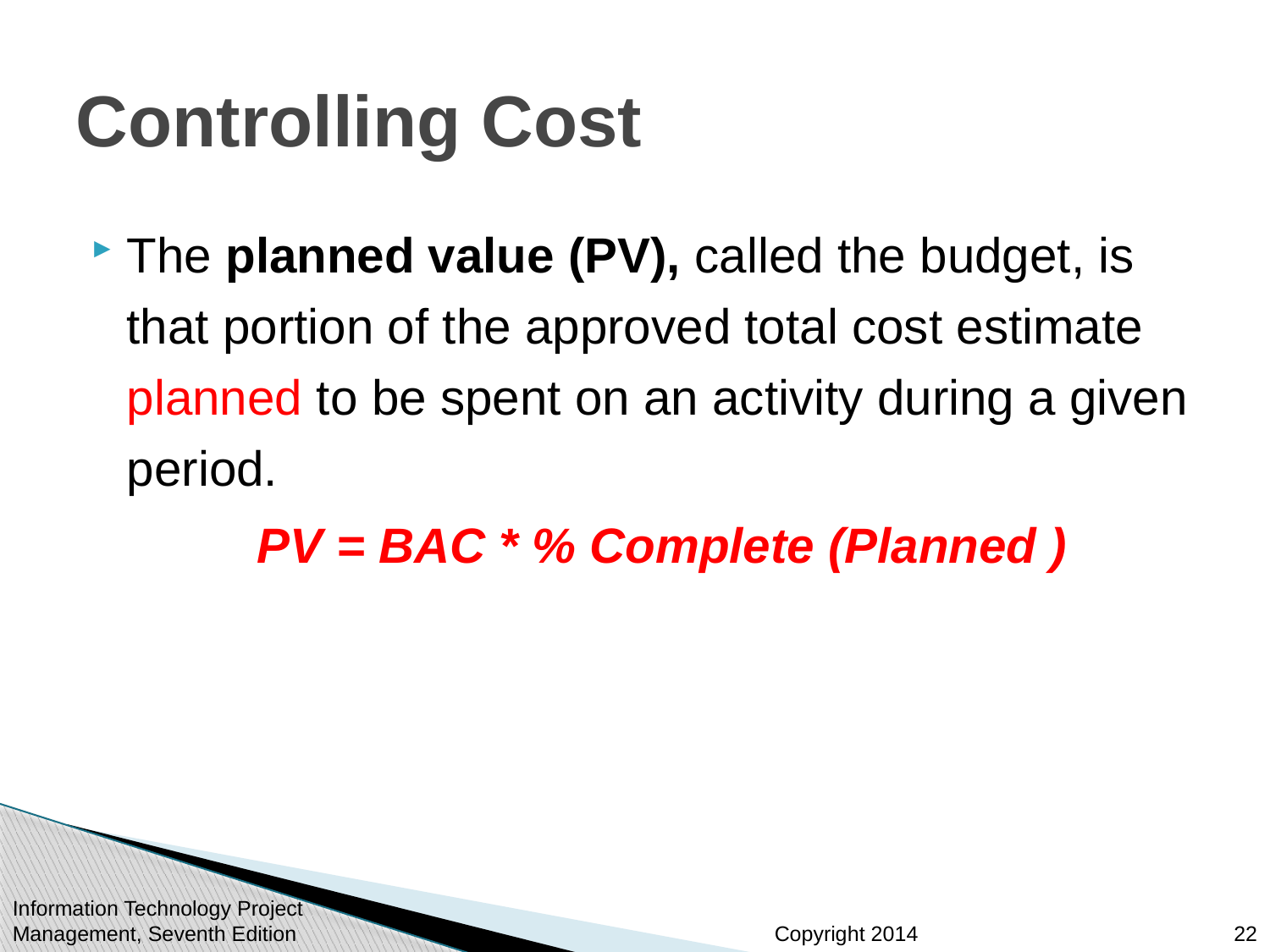

# Controlling Cost
The planned value (PV), called the budget, is that portion of the approved total cost estimate planned to be spent on an activity during a given period.
PV = BAC * % Complete (Planned )

Information Technology Project Management, Seventh Edition
22